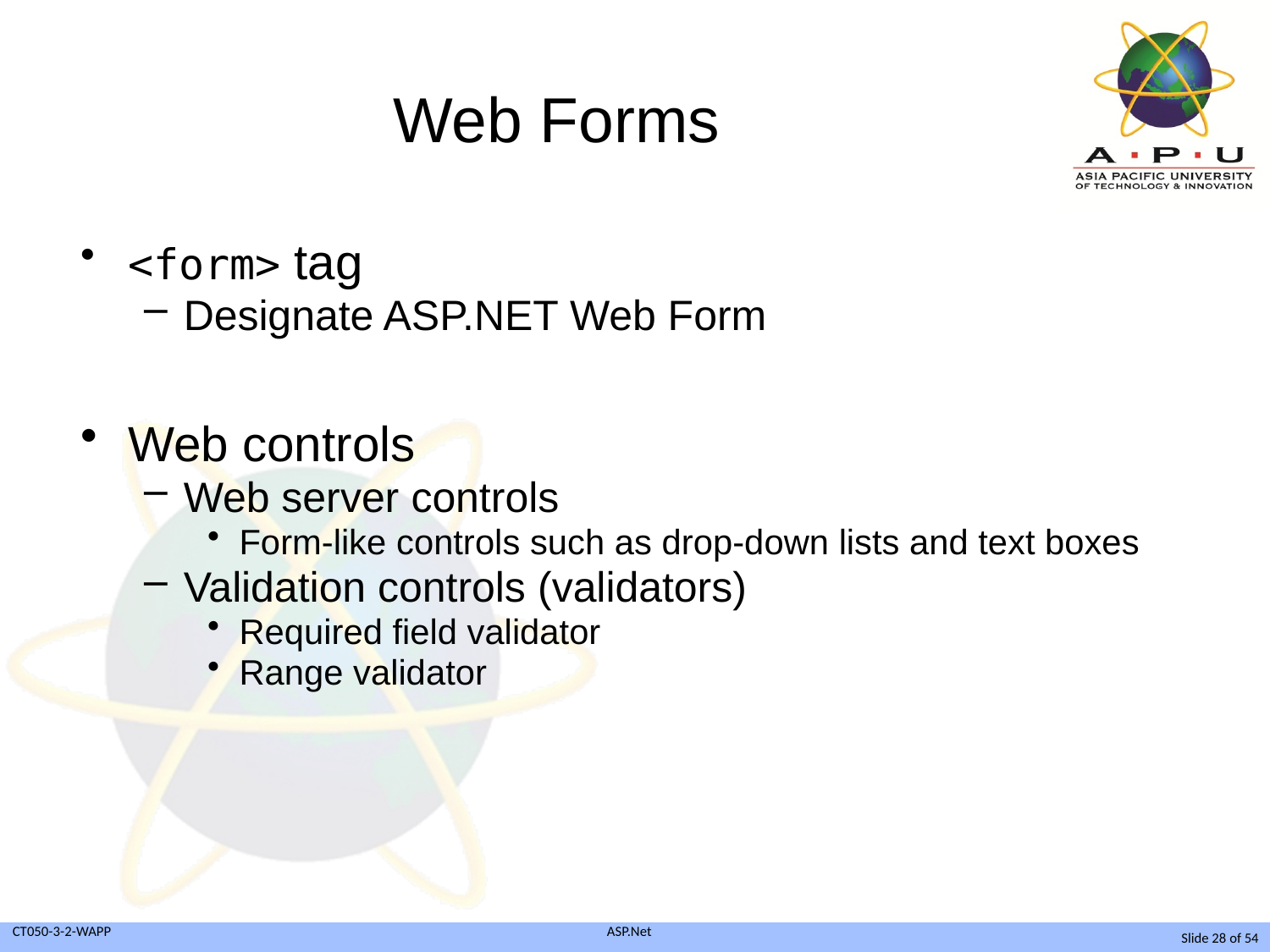

# Web Forms
<form> tag
Designate ASP.NET Web Form

Web controls
Web server controls
Form-like controls such as drop-down lists and text boxes
Validation controls (validators)
Required field validator
Range validator